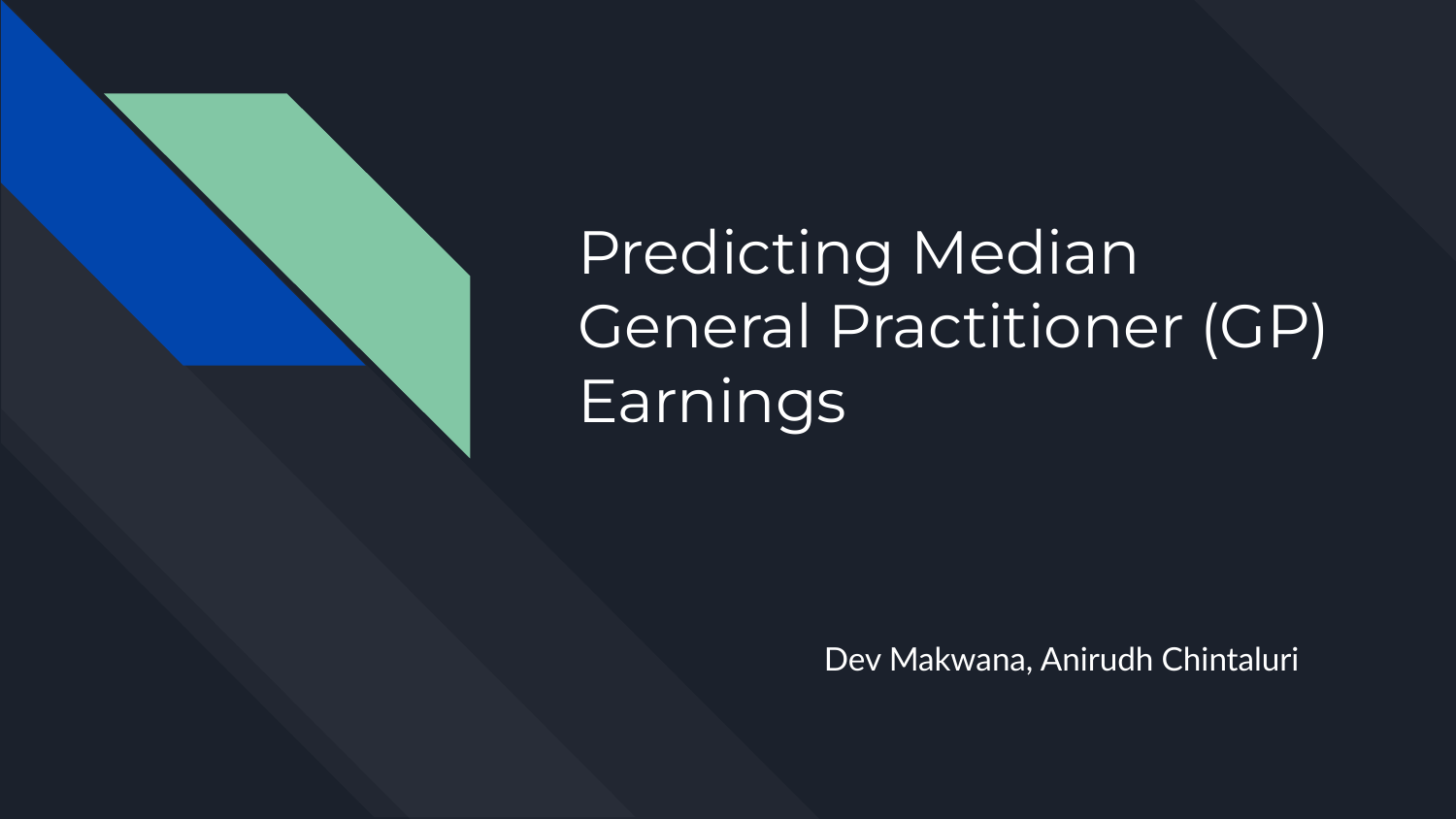

# Predicting Median General Practitioner (GP) Earnings
Dev Makwana, Anirudh Chintaluri